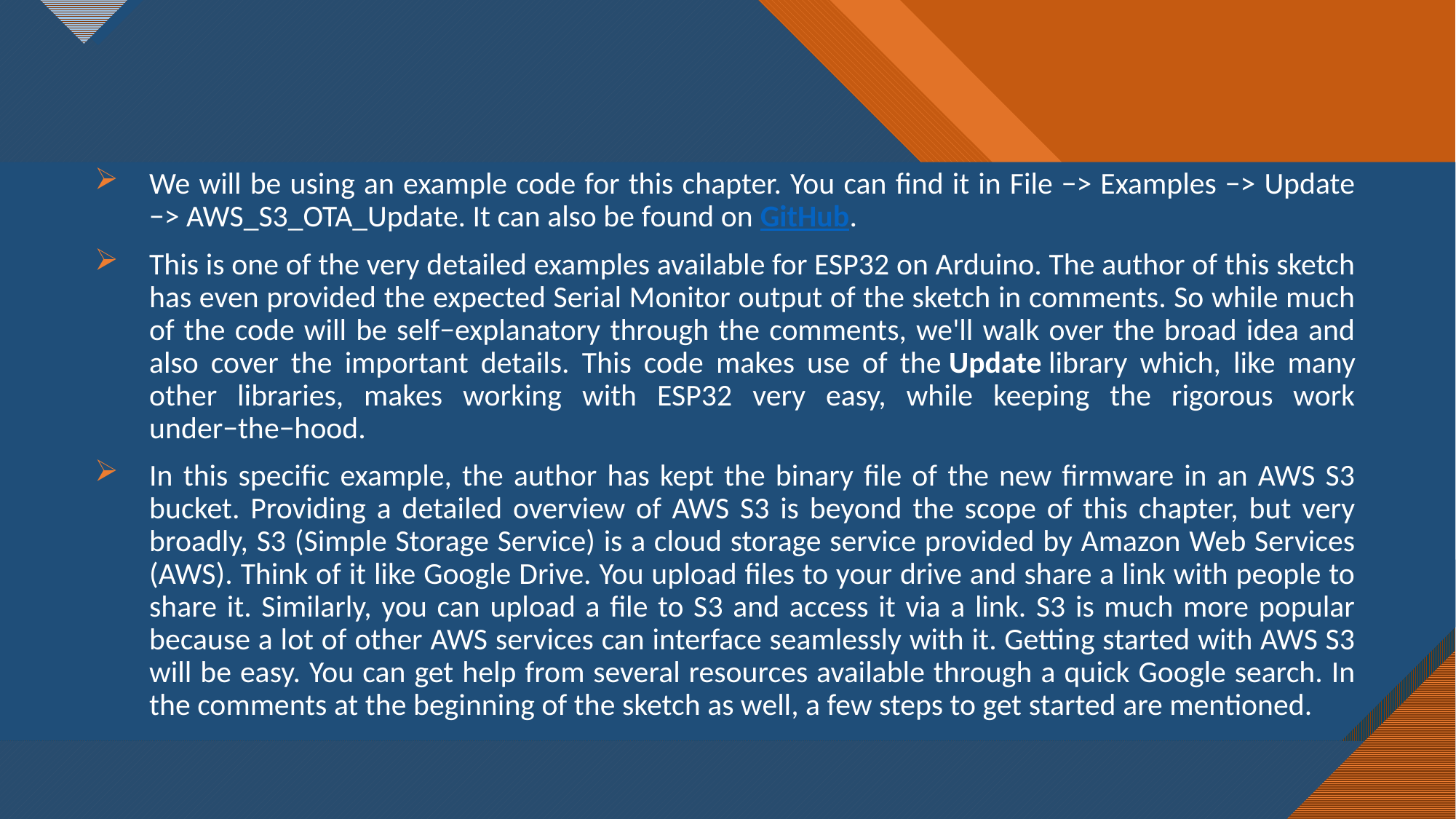

We will be using an example code for this chapter. You can find it in File −> Examples −> Update −> AWS_S3_OTA_Update. It can also be found on GitHub.
This is one of the very detailed examples available for ESP32 on Arduino. The author of this sketch has even provided the expected Serial Monitor output of the sketch in comments. So while much of the code will be self−explanatory through the comments, we'll walk over the broad idea and also cover the important details. This code makes use of the Update library which, like many other libraries, makes working with ESP32 very easy, while keeping the rigorous work under−the−hood.
In this specific example, the author has kept the binary file of the new firmware in an AWS S3 bucket. Providing a detailed overview of AWS S3 is beyond the scope of this chapter, but very broadly, S3 (Simple Storage Service) is a cloud storage service provided by Amazon Web Services (AWS). Think of it like Google Drive. You upload files to your drive and share a link with people to share it. Similarly, you can upload a file to S3 and access it via a link. S3 is much more popular because a lot of other AWS services can interface seamlessly with it. Getting started with AWS S3 will be easy. You can get help from several resources available through a quick Google search. In the comments at the beginning of the sketch as well, a few steps to get started are mentioned.